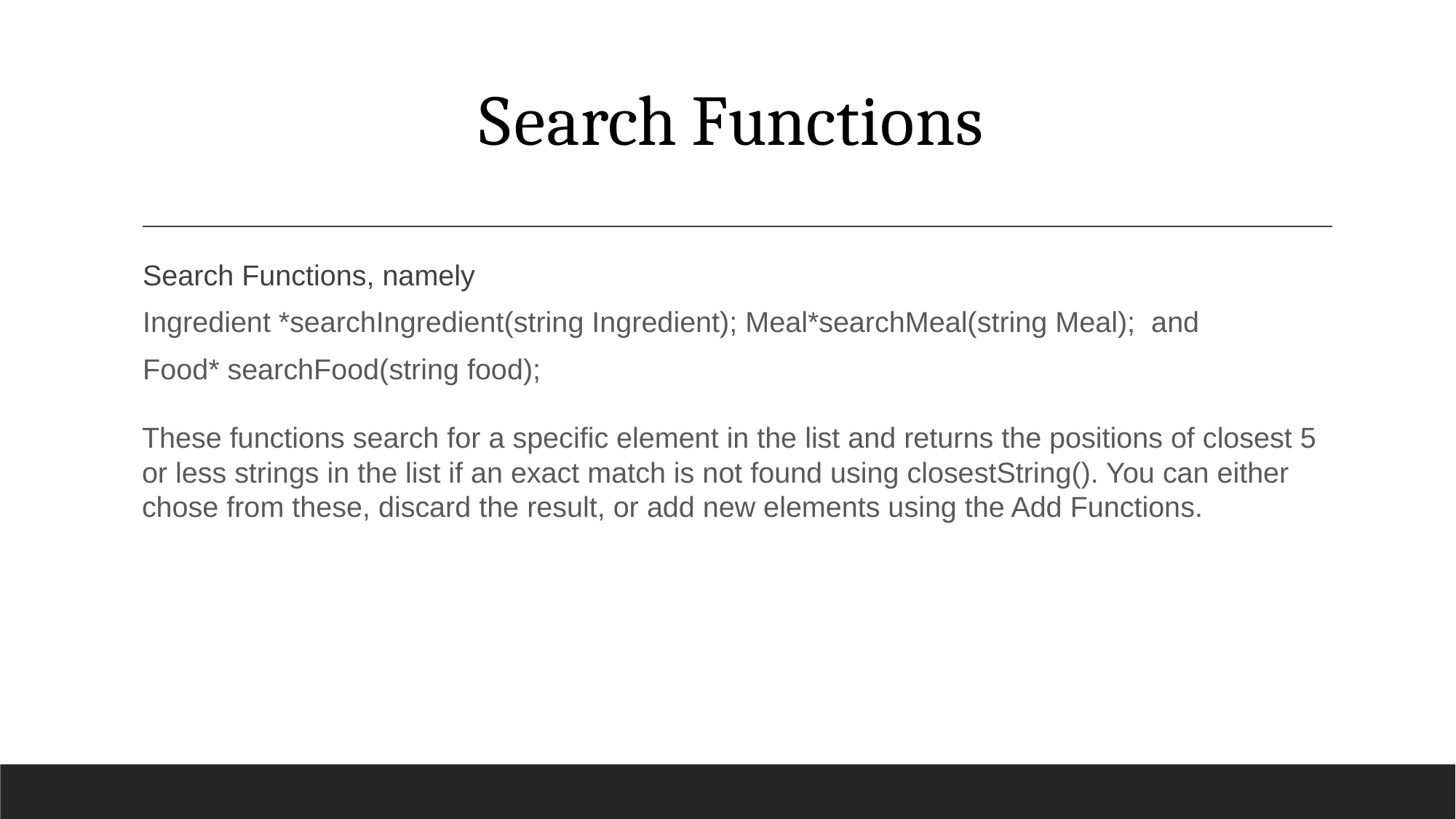

# Search Functions
Search Functions, namely
Ingredient *searchIngredient(string Ingredient); Meal*searchMeal(string Meal);  and
Food* searchFood(string food);  
These functions search for a specific element in the list and returns the positions of closest 5 or less strings in the list if an exact match is not found using closestString(). You can either chose from these, discard the result, or add new elements using the Add Functions.